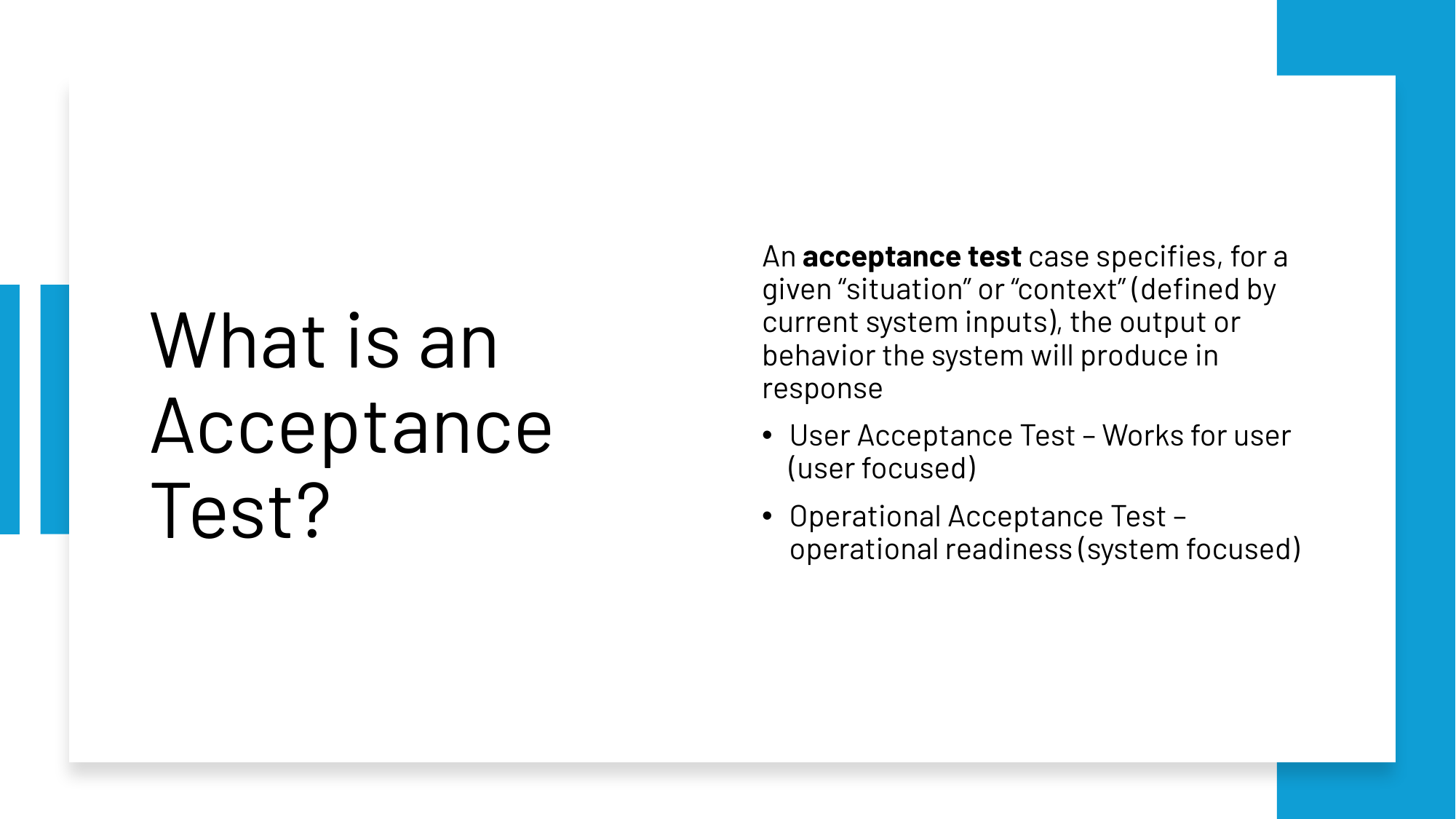

# What is an Acceptance Test?
An acceptance test case specifies, for a given “situation” or “context” (defined by current system inputs), the output or behavior the system will produce in response
User Acceptance Test – Works for user (user focused)
Operational Acceptance Test – operational readiness (system focused)